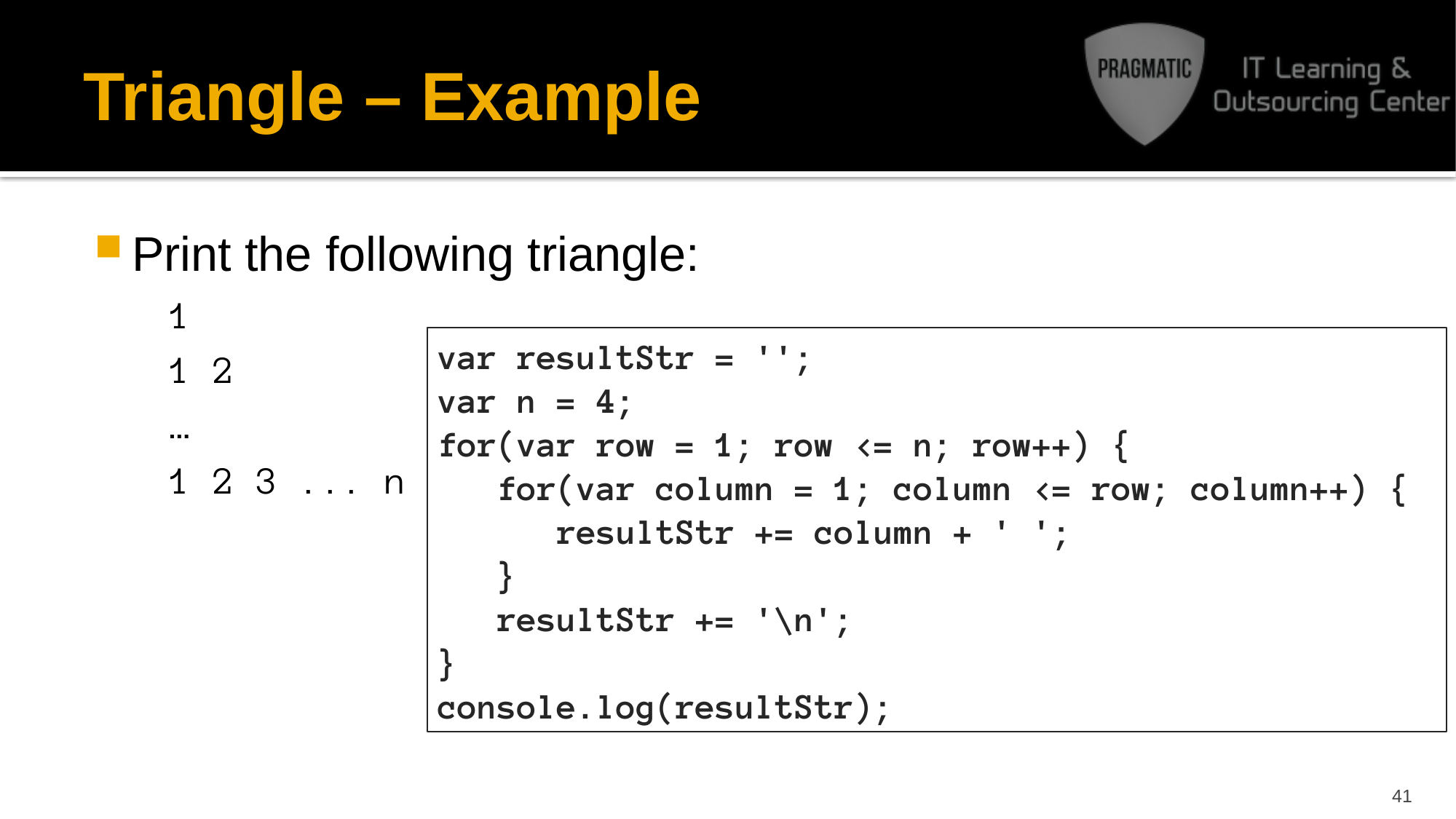

# Triangle – Example
Print the following triangle:
1
1 2
…
1 2 3 ... n

var resultStr = '';
var n = 4;
for(var row = 1; row <= n; row++) {
   for(var column = 1; column <= row; column++) {
      resultStr += column + ' ';
   }
   resultStr += '\n';
}
console.log(resultStr);
41